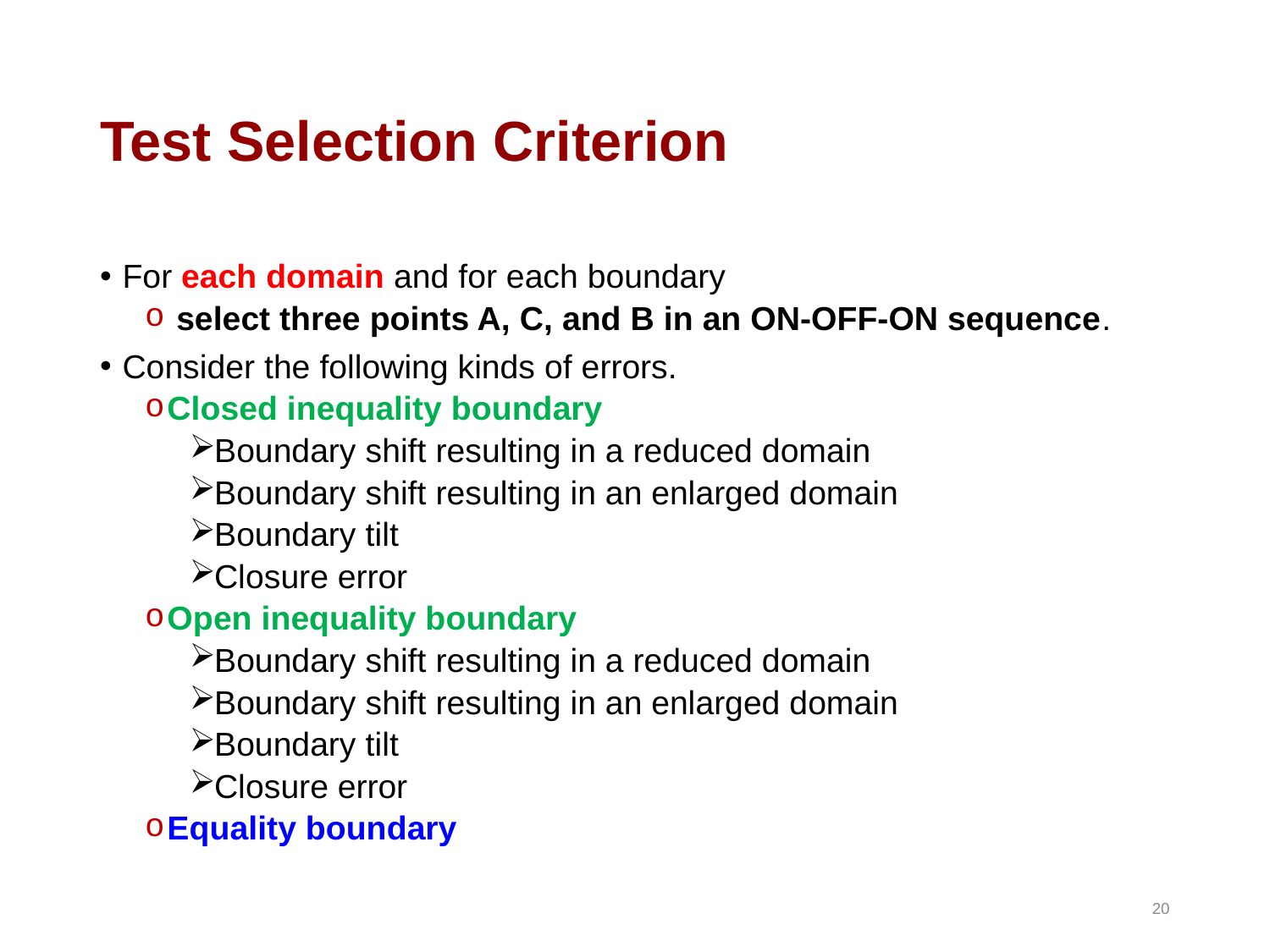

# Test Selection Criterion
For each domain and for each boundary
 select three points A, C, and B in an ON-OFF-ON sequence.
Consider the following kinds of errors.
Closed inequality boundary
Boundary shift resulting in a reduced domain
Boundary shift resulting in an enlarged domain
Boundary tilt
Closure error
Open inequality boundary
Boundary shift resulting in a reduced domain
Boundary shift resulting in an enlarged domain
Boundary tilt
Closure error
Equality boundary
20